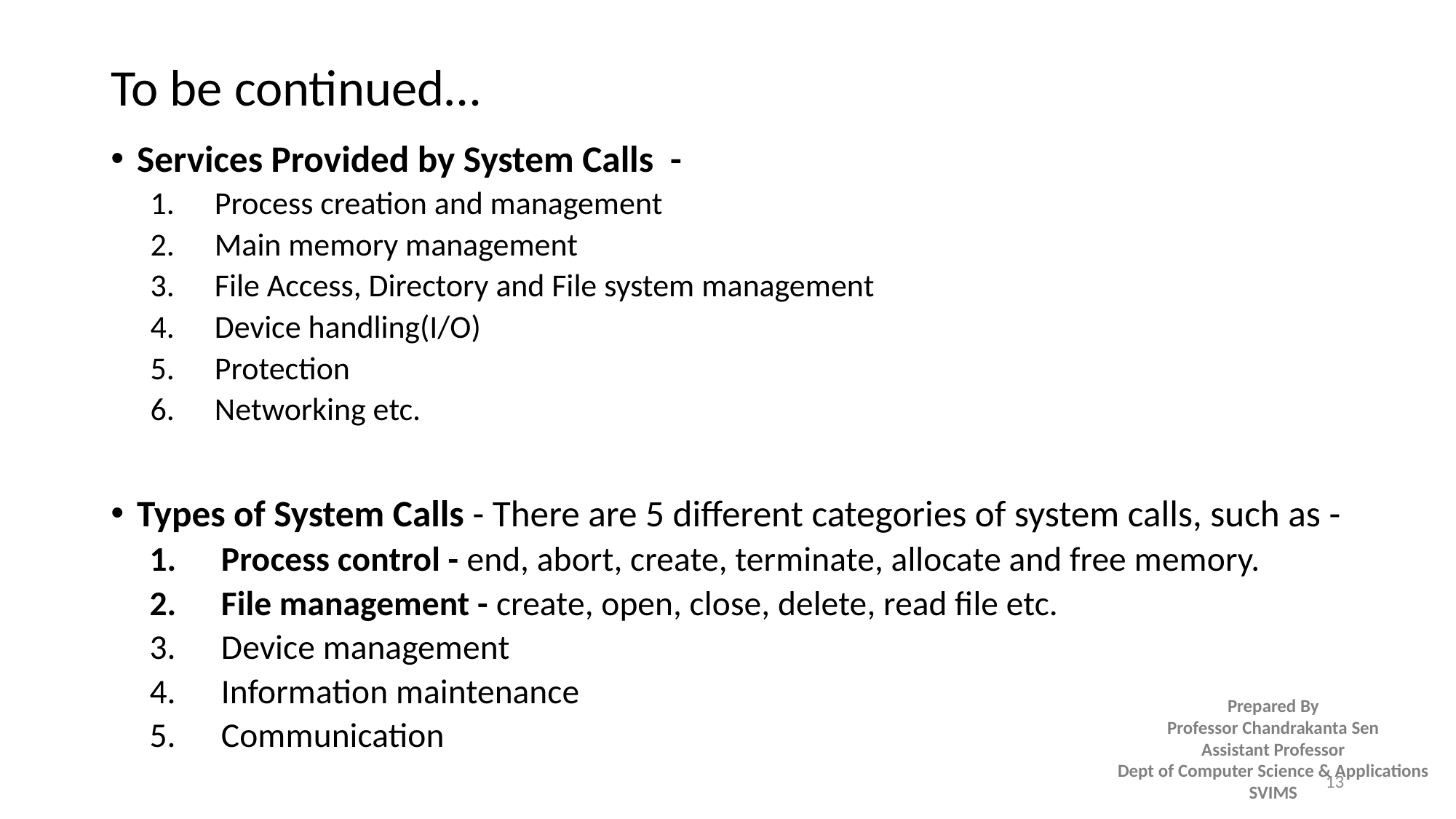

# To be continued…
Services Provided by System Calls  -
Process creation and management
Main memory management
File Access, Directory and File system management
Device handling(I/O)
Protection
Networking etc.

Types of System Calls - There are 5 different categories of system calls, such as -
Process control - end, abort, create, terminate, allocate and free memory.
File management - create, open, close, delete, read file etc.
Device management
Information maintenance
Communication
13